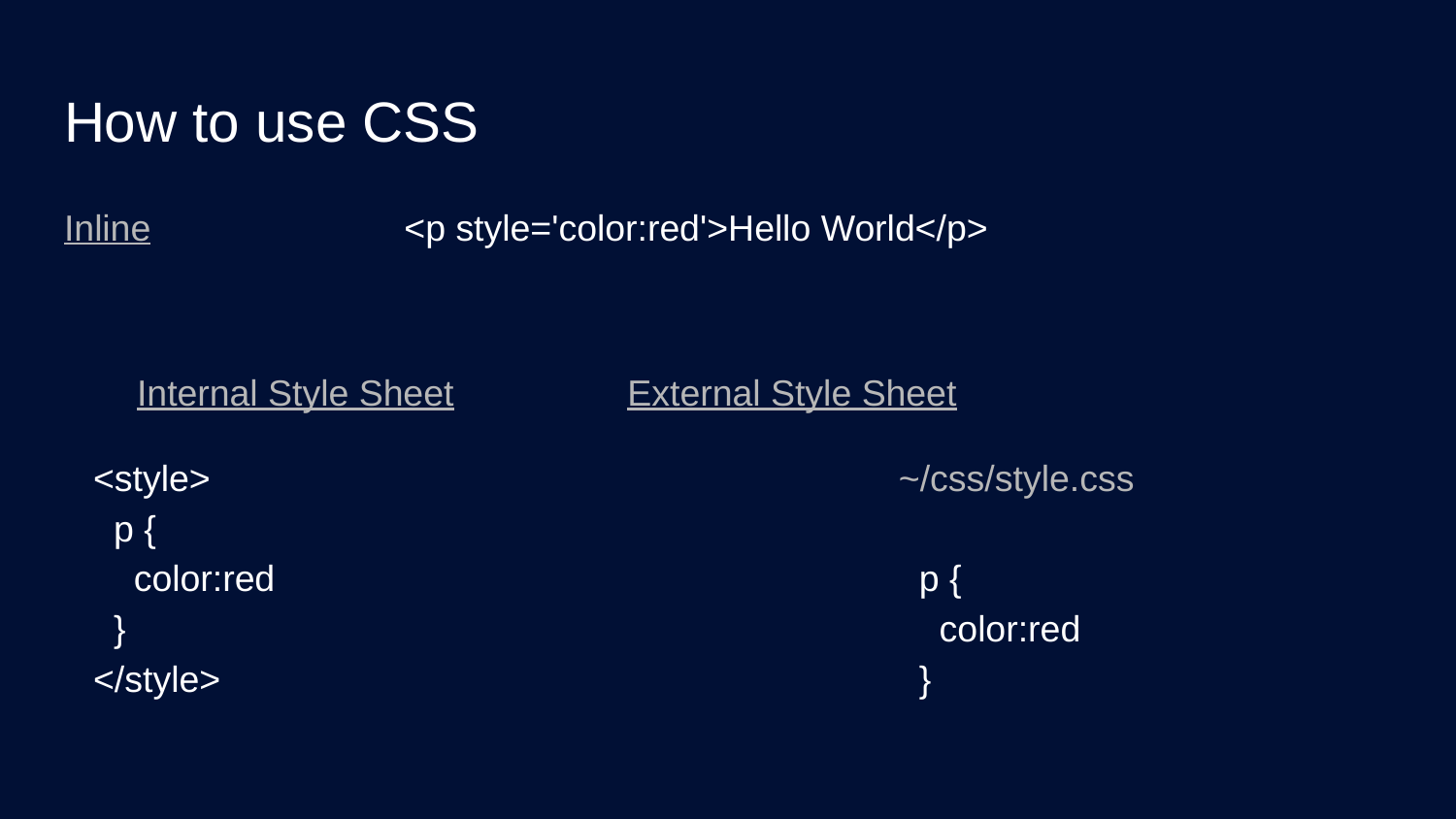

# How to use CSS
Inline

Internal Style Sheet                 External Style Sheet
<p style='color:red'>Hello World</p>
<style>
  p {
    color:red
  }
</style>
~/css/style.css

  p {
    color:red
  }